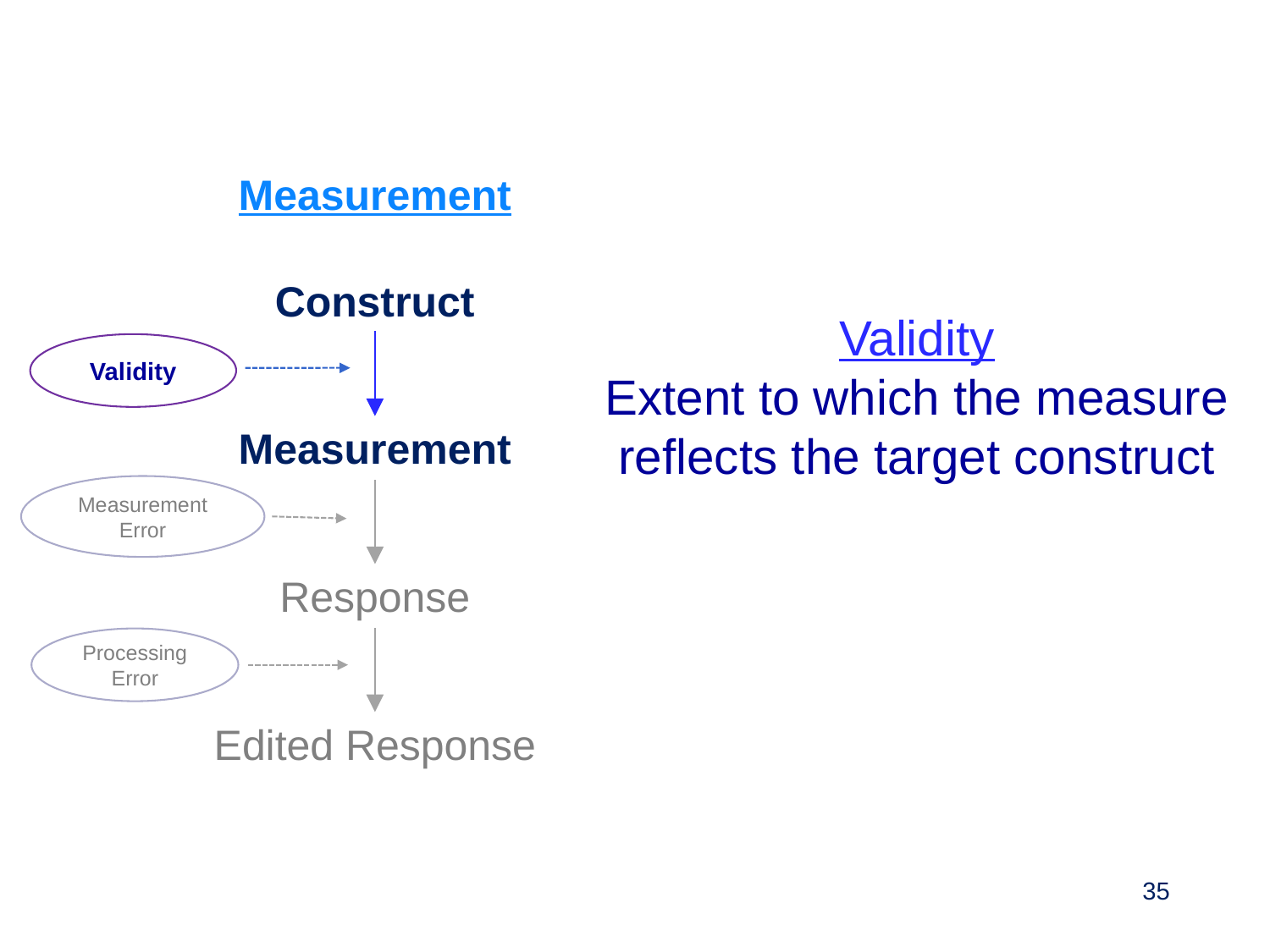

Measurement
Construct
Validity
Extent to which the measure reflects the target construct
Validity
Measurement
Measurement Error
Response
Processing Error
Edited Response
35